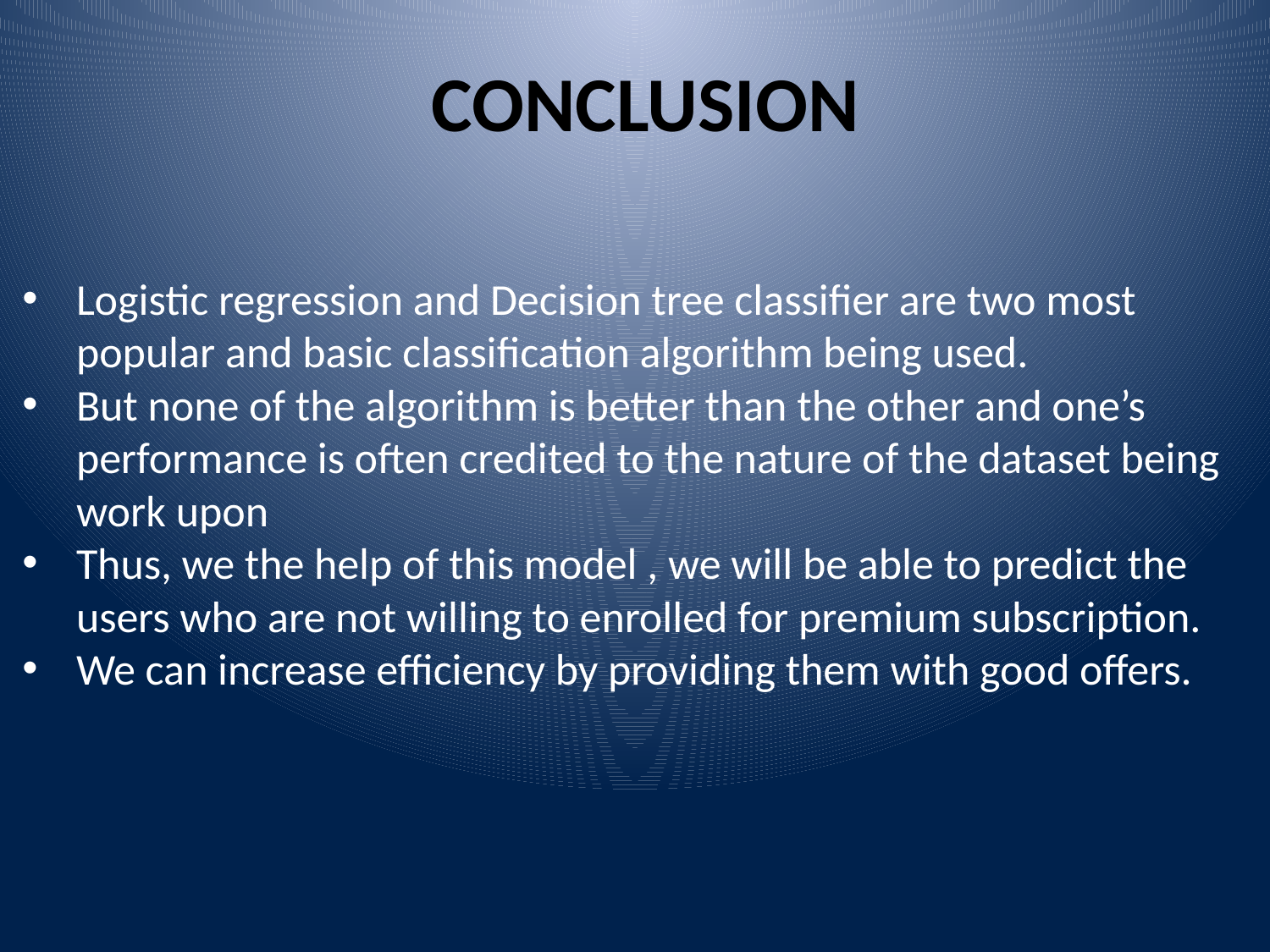

CONCLUSION
Logistic regression and Decision tree classifier are two most popular and basic classification algorithm being used.
But none of the algorithm is better than the other and one’s performance is often credited to the nature of the dataset being work upon
Thus, we the help of this model , we will be able to predict the users who are not willing to enrolled for premium subscription.
We can increase efficiency by providing them with good offers.